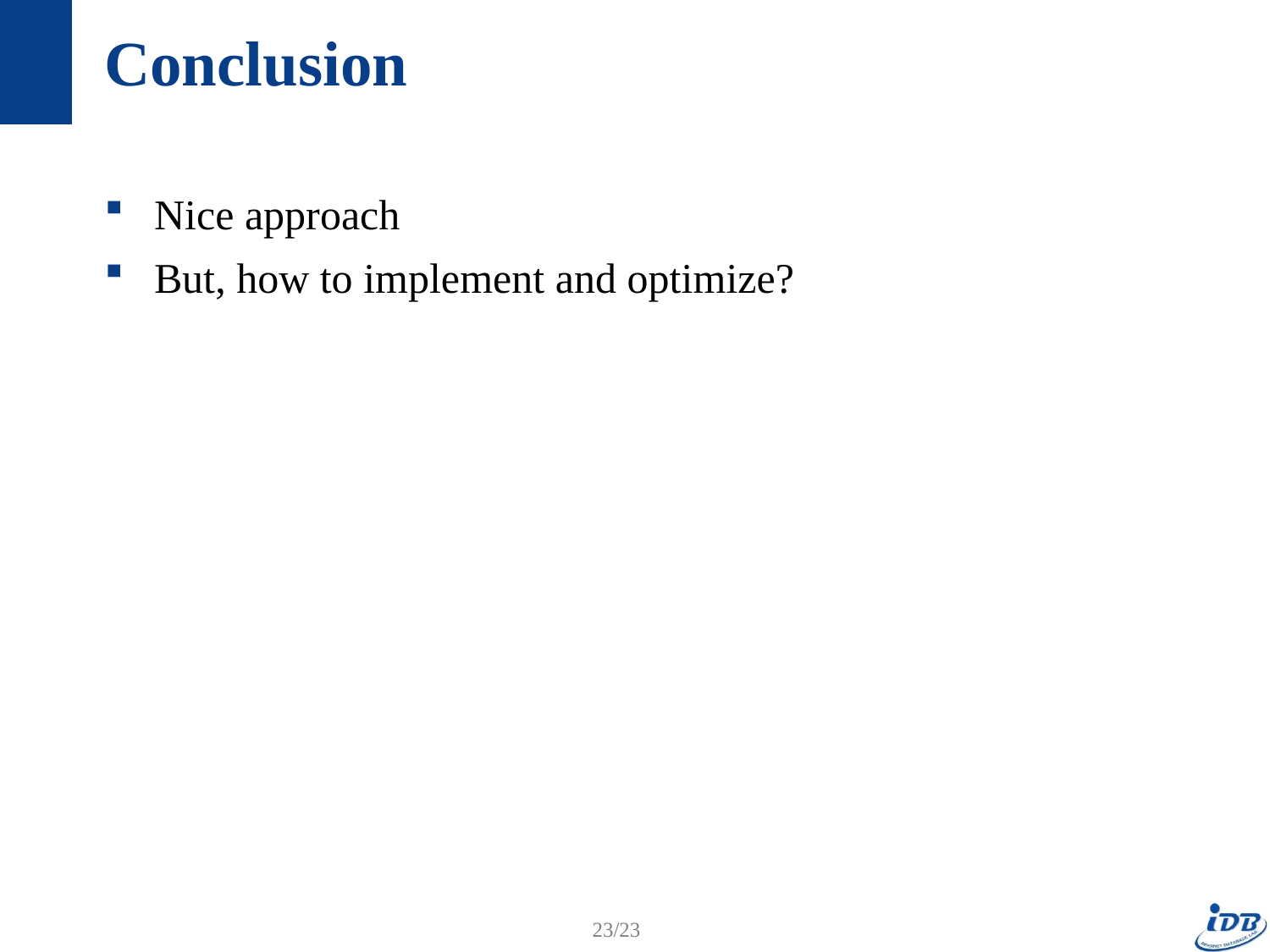

# Conclusion
Nice approach
But, how to implement and optimize?